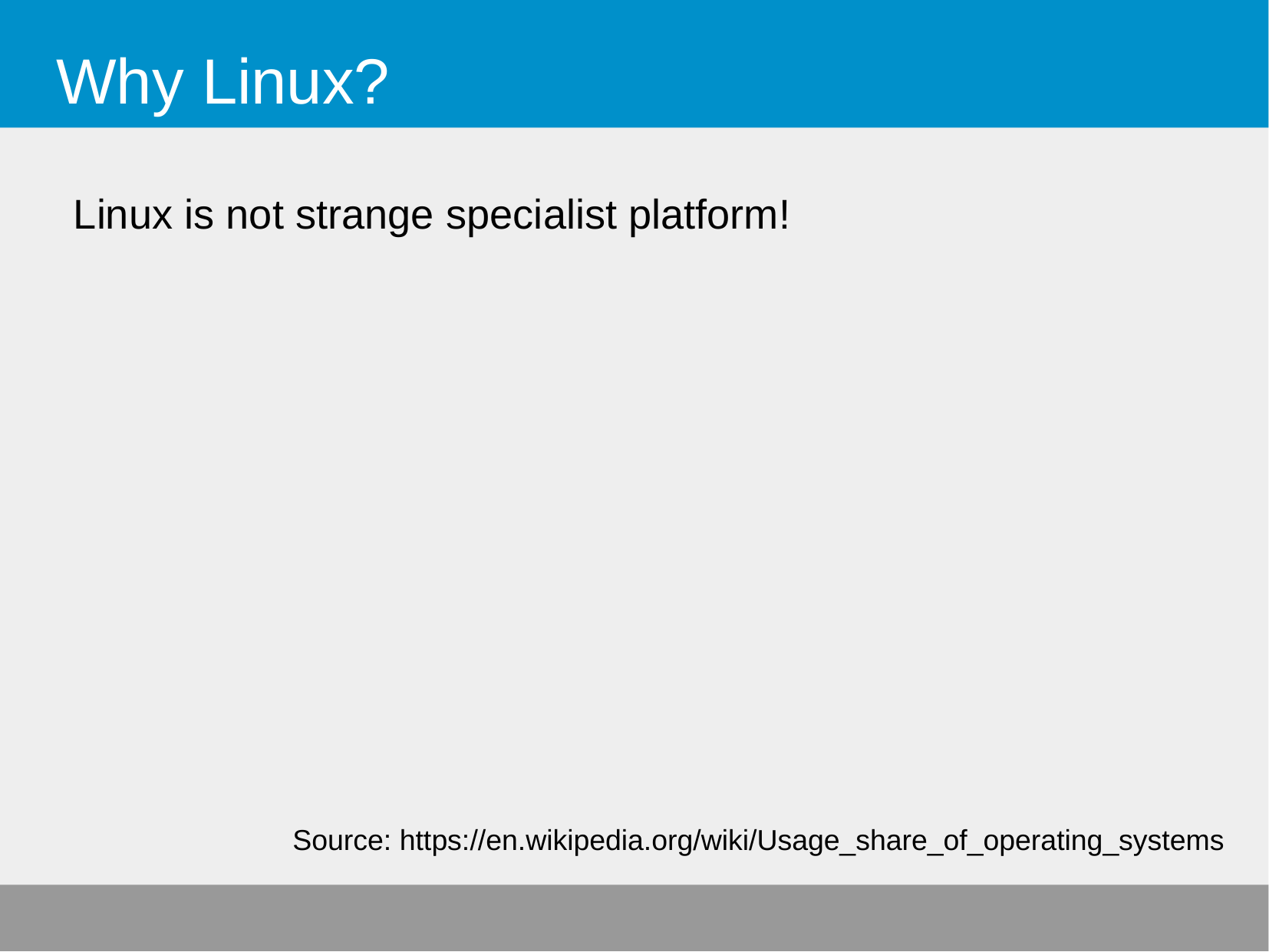

Why Linux?
Linux is not strange specialist platform!

Source: https://en.wikipedia.org/wiki/Usage_share_of_operating_systems